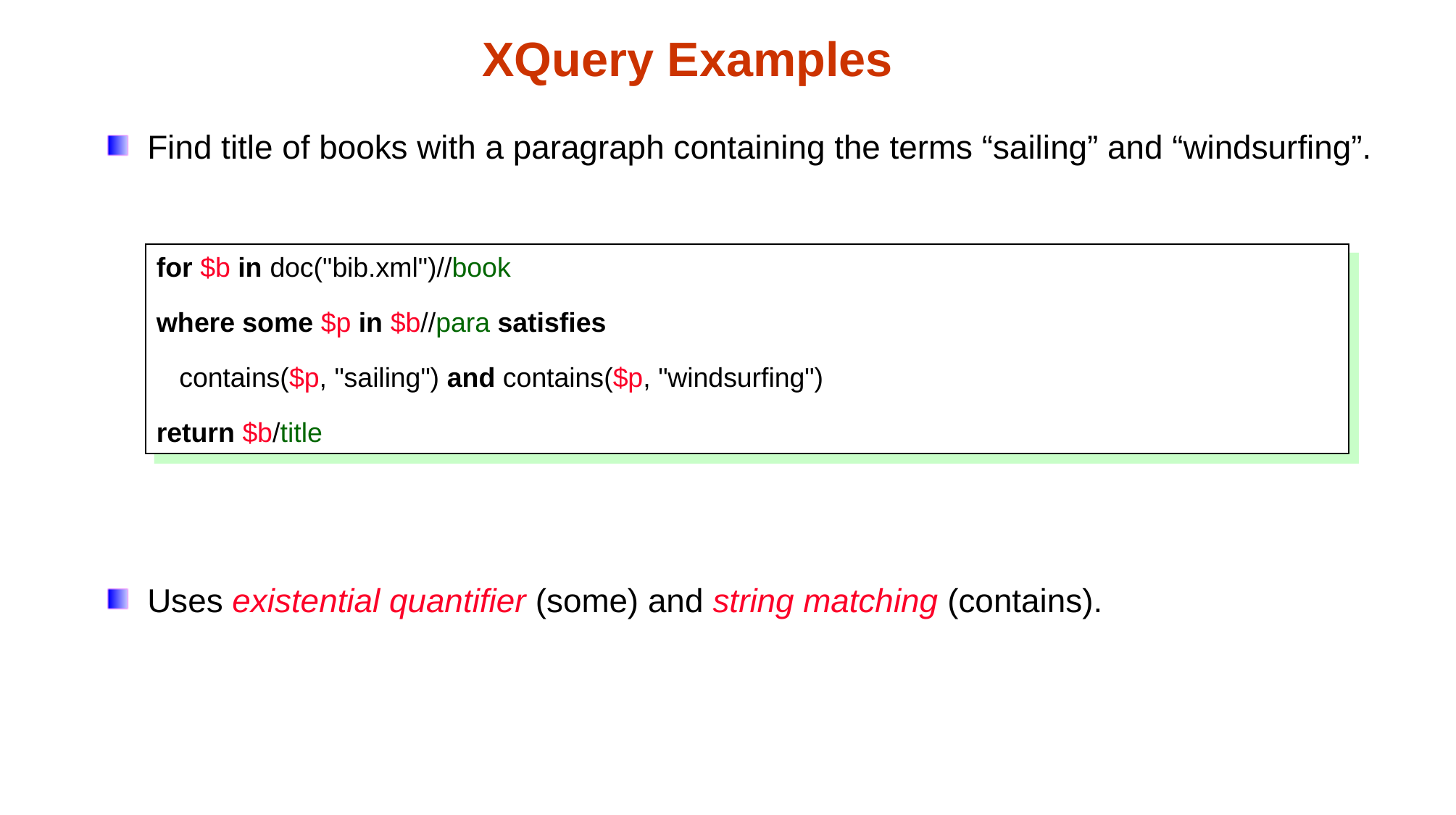

XQuery Examples
Find title of books with a paragraph containing the terms “sailing” and “windsurfing”.

Uses existential quantifier (some) and string matching (contains).
for $b in doc("bib.xml")//book
where some $p in $b//para satisfies
   contains($p, "sailing") and contains($p, "windsurfing")
return $b/title